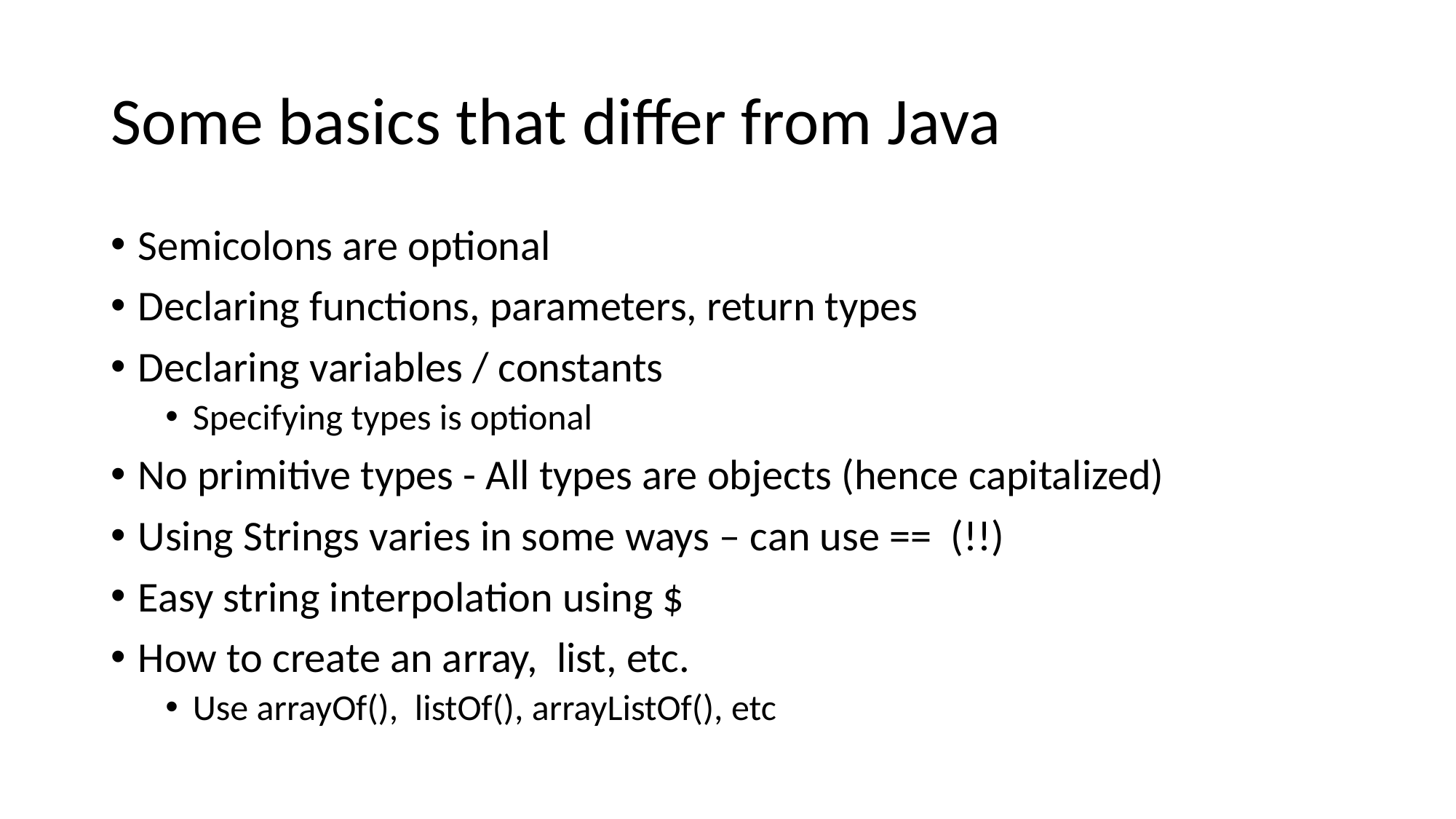

# Some basics that differ from Java
Semicolons are optional
Declaring functions, parameters, return types
Declaring variables / constants
Specifying types is optional
No primitive types - All types are objects (hence capitalized)
Using Strings varies in some ways – can use ==  (!!)
Easy string interpolation using $
How to create an array,  list, etc.
Use arrayOf(),  listOf(), arrayListOf(), etc